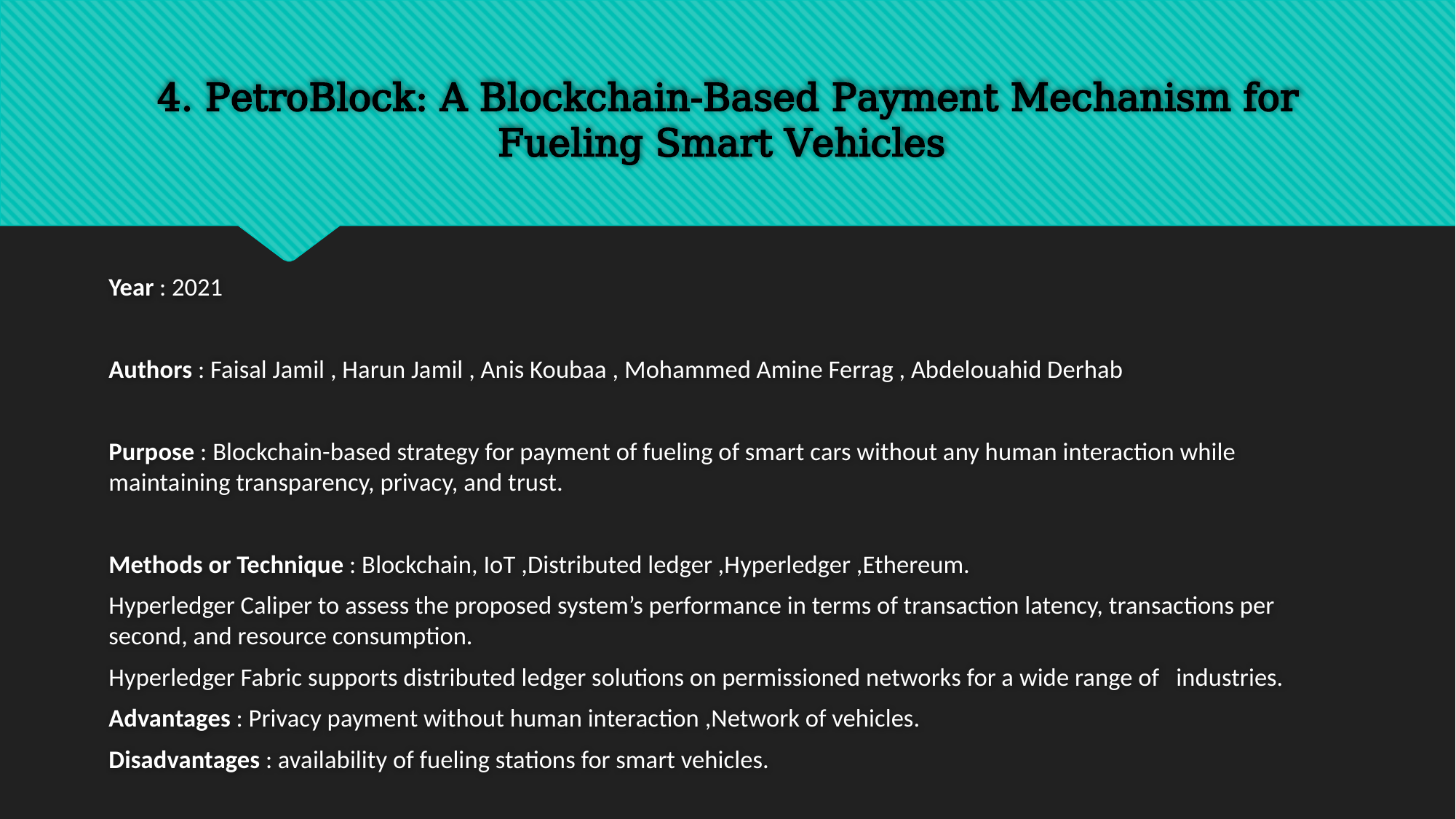

# 4. PetroBlock: A Blockchain-Based Payment Mechanism for Fueling Smart Vehicles
Year : 2021

Authors : Faisal Jamil , Harun Jamil , Anis Koubaa , Mohammed Amine Ferrag , Abdelouahid Derhab

Purpose : Blockchain-based strategy for payment of fueling of smart cars without any human interaction while maintaining transparency, privacy, and trust.

Methods or Technique : Blockchain, IoT ,Distributed ledger ,Hyperledger ,Ethereum.
Hyperledger Caliper to assess the proposed system’s performance in terms of transaction latency, transactions per second, and resource consumption.
Hyperledger Fabric supports distributed ledger solutions on permissioned networks for a wide range of   industries.
Advantages : Privacy payment without human interaction ,Network of vehicles.
Disadvantages : availability of fueling stations for smart vehicles.